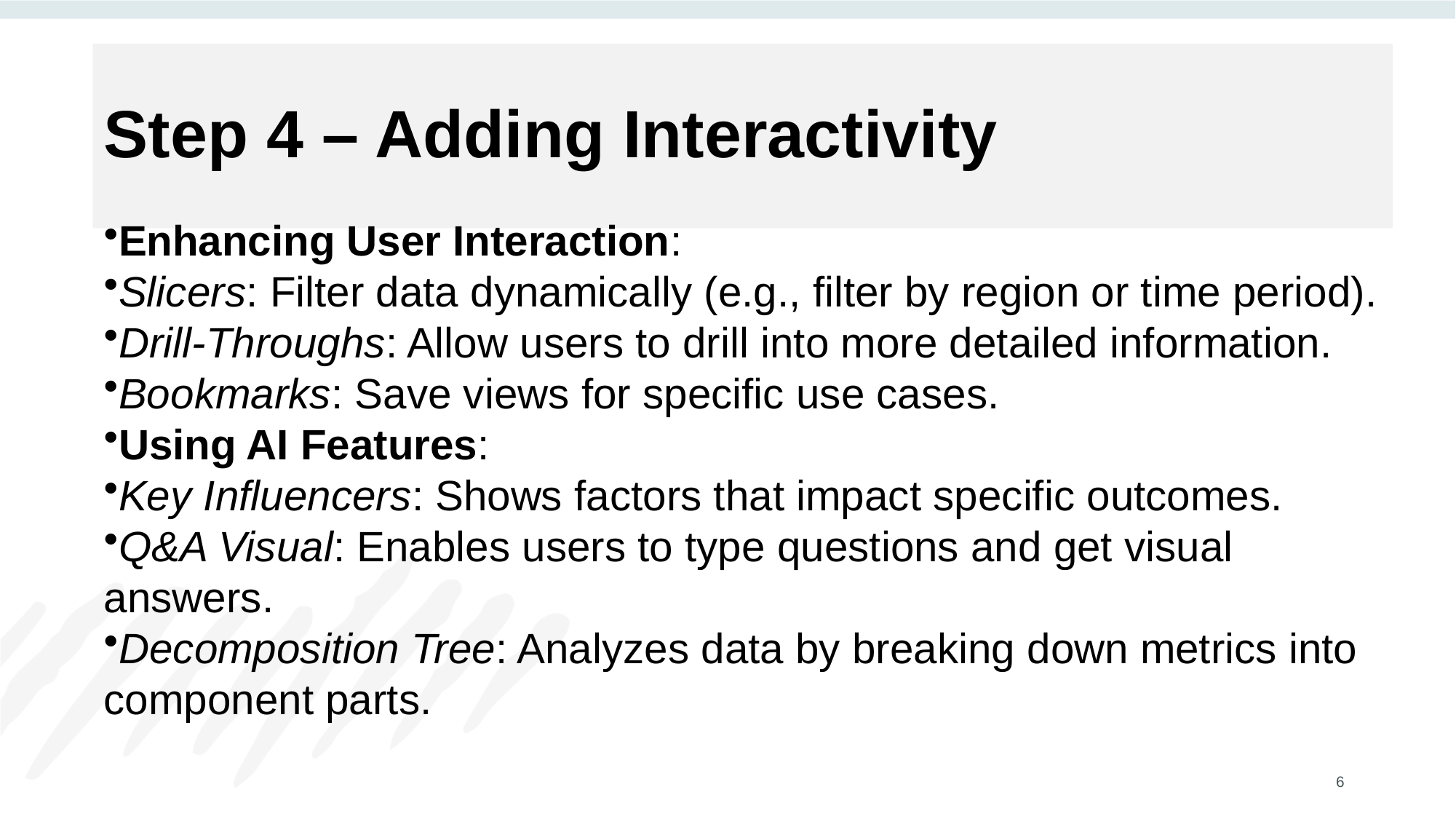

# Step 4 – Adding Interactivity
Enhancing User Interaction:
Slicers: Filter data dynamically (e.g., filter by region or time period).
Drill-Throughs: Allow users to drill into more detailed information.
Bookmarks: Save views for specific use cases.
Using AI Features:
Key Influencers: Shows factors that impact specific outcomes.
Q&A Visual: Enables users to type questions and get visual answers.
Decomposition Tree: Analyzes data by breaking down metrics into component parts.

6